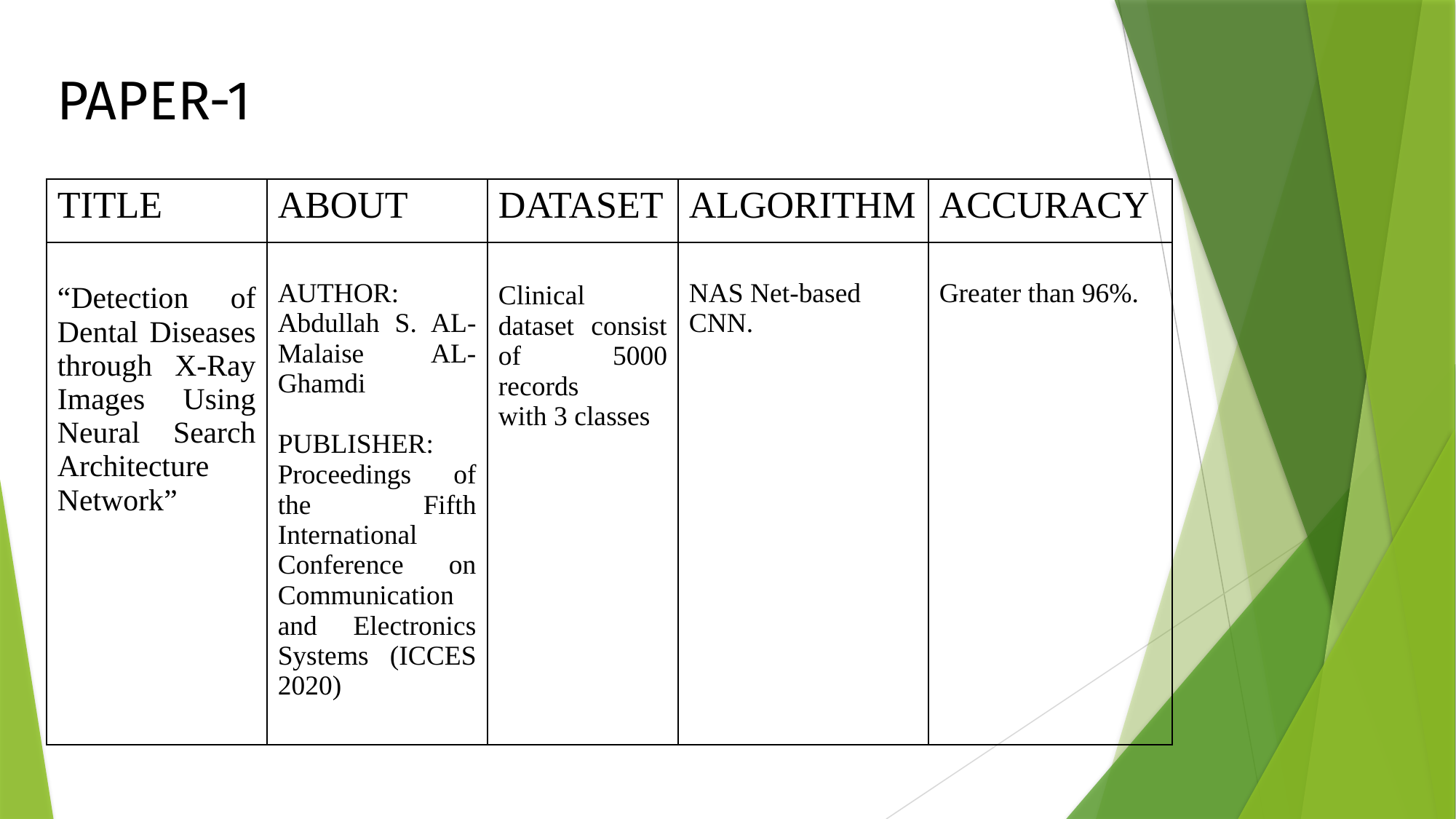

PAPER-1
| TITLE | ABOUT | DATASET | ALGORITHM | ACCURACY |
| --- | --- | --- | --- | --- |
| “Detection of Dental Diseases through X‐Ray Images Using Neural Search Architecture Network” | AUTHOR: Abdullah S. AL-Malaise AL-Ghamdi PUBLISHER: Proceedings of the Fifth International Conference on Communication and Electronics Systems (ICCES 2020) | Clinical dataset consist of 5000 records with 3 classes | NAS Net-based CNN. | Greater than 96%. |